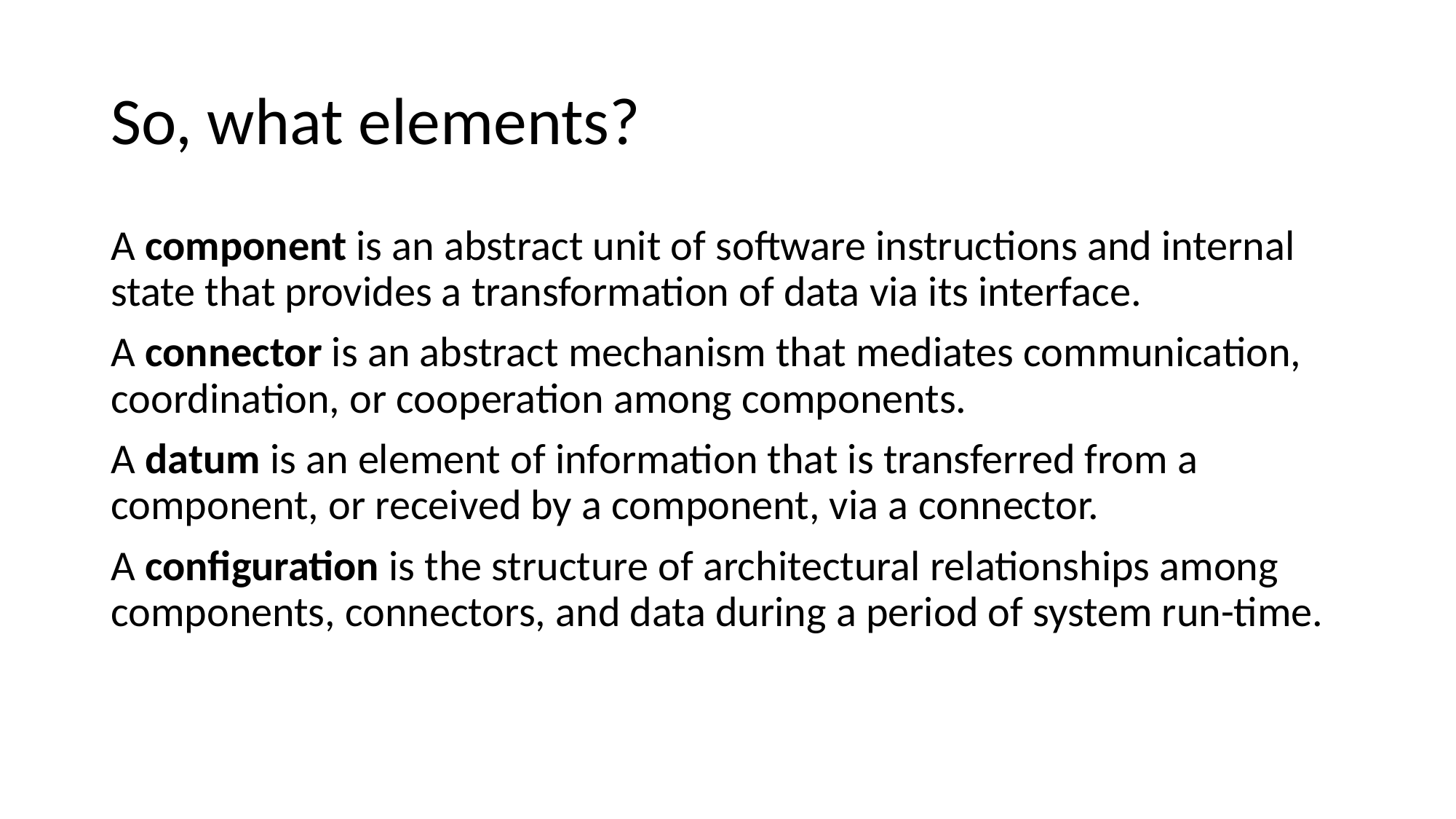

# So, what elements?
A component is an abstract unit of software instructions and internal state that provides a transformation of data via its interface.
A connector is an abstract mechanism that mediates communication, coordination, or cooperation among components.
A datum is an element of information that is transferred from a component, or received by a component, via a connector.
A configuration is the structure of architectural relationships among components, connectors, and data during a period of system run-time.